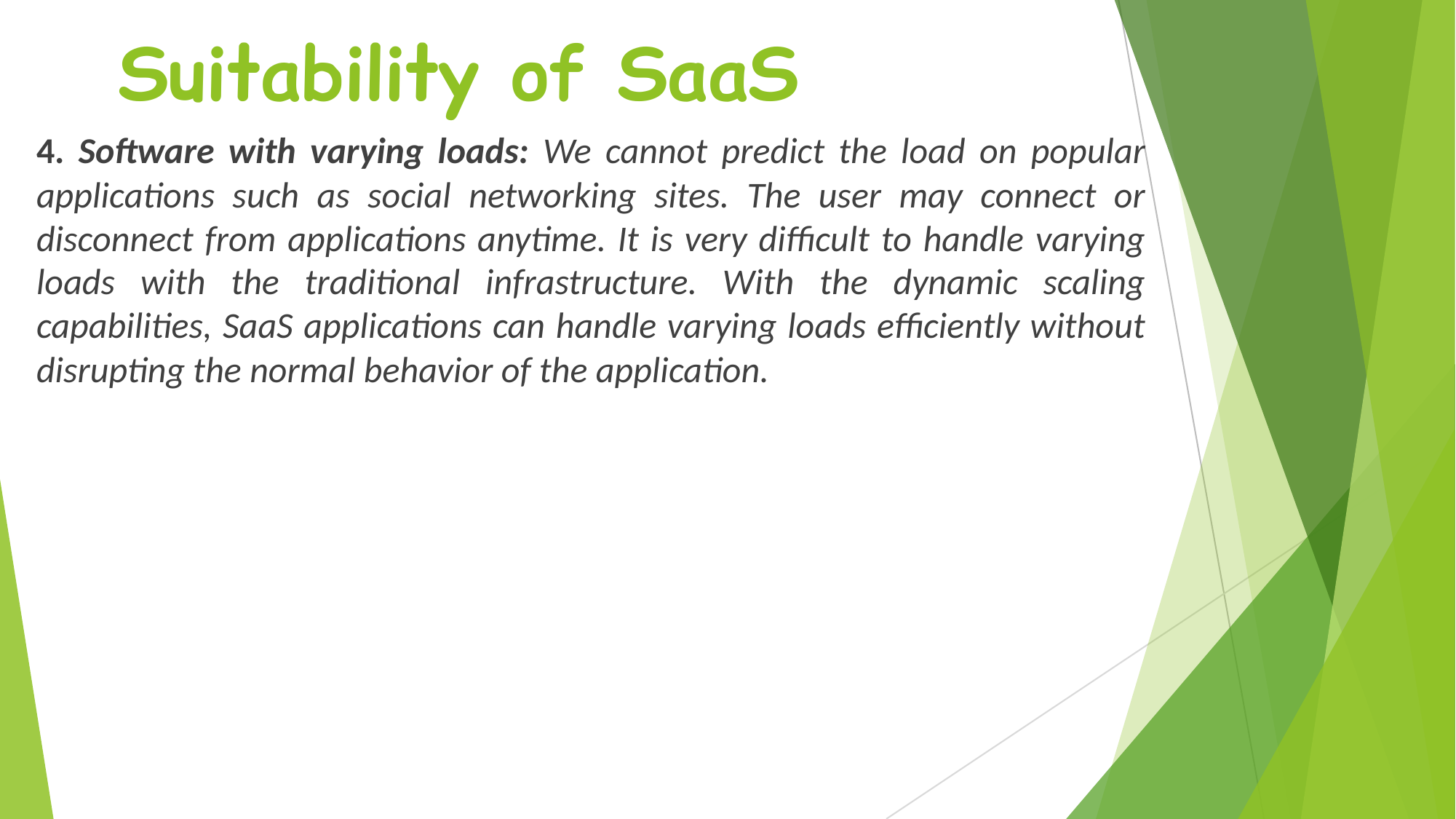

# Suitability of SaaS
4. Software with varying loads: We cannot predict the load on popular applications such as social networking sites. The user may connect or disconnect from applications anytime. It is very difficult to handle varying loads with the traditional infrastructure. With the dynamic scaling capabilities, SaaS applications can handle varying loads efficiently without disrupting the normal behavior of the application.